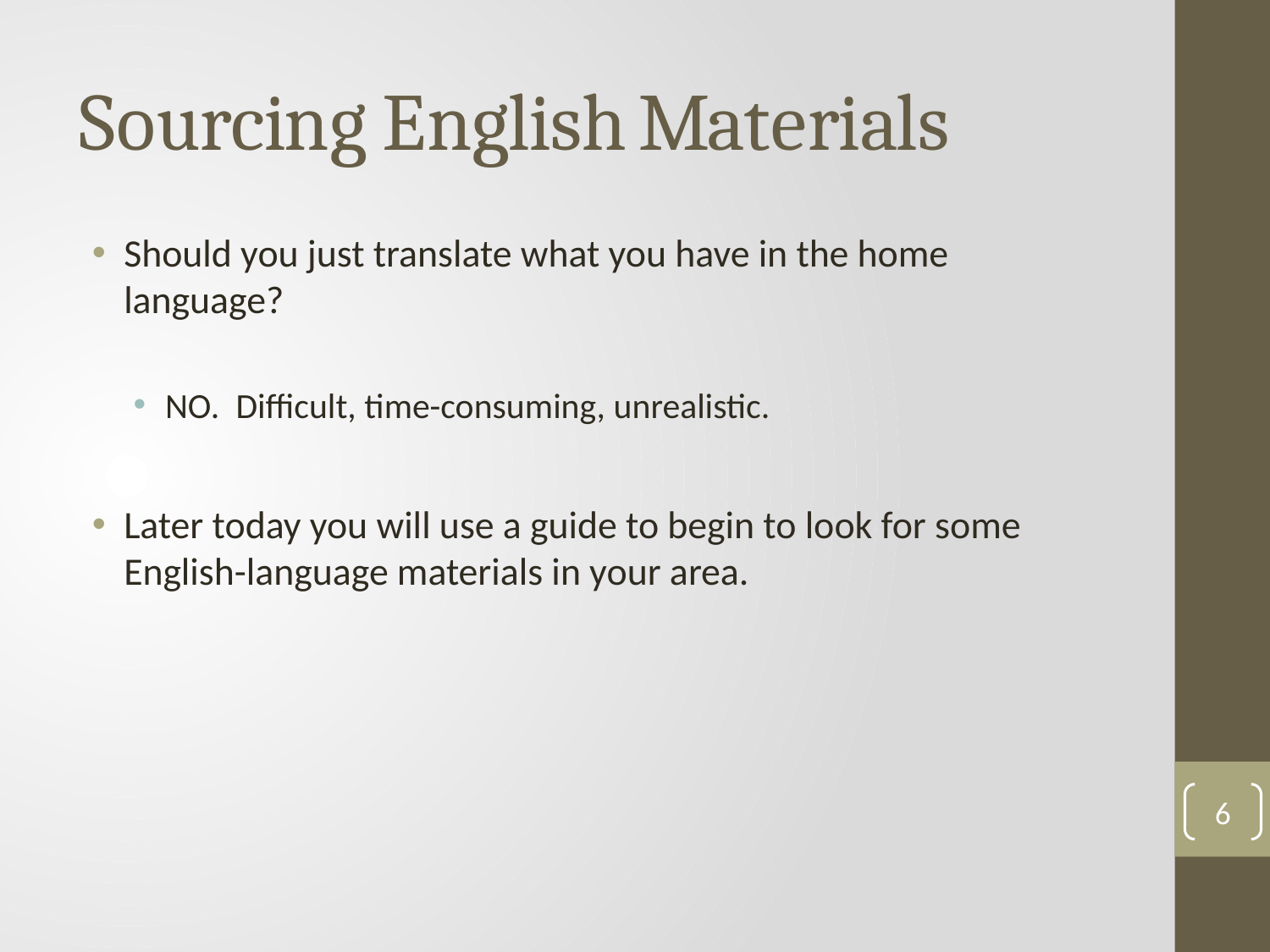

# Sourcing English Materials
Should you just translate what you have in the home language?

NO.  Difficult, time-consuming, unrealistic.

Later today you will use a guide to begin to look for some English-language materials in your area.

6